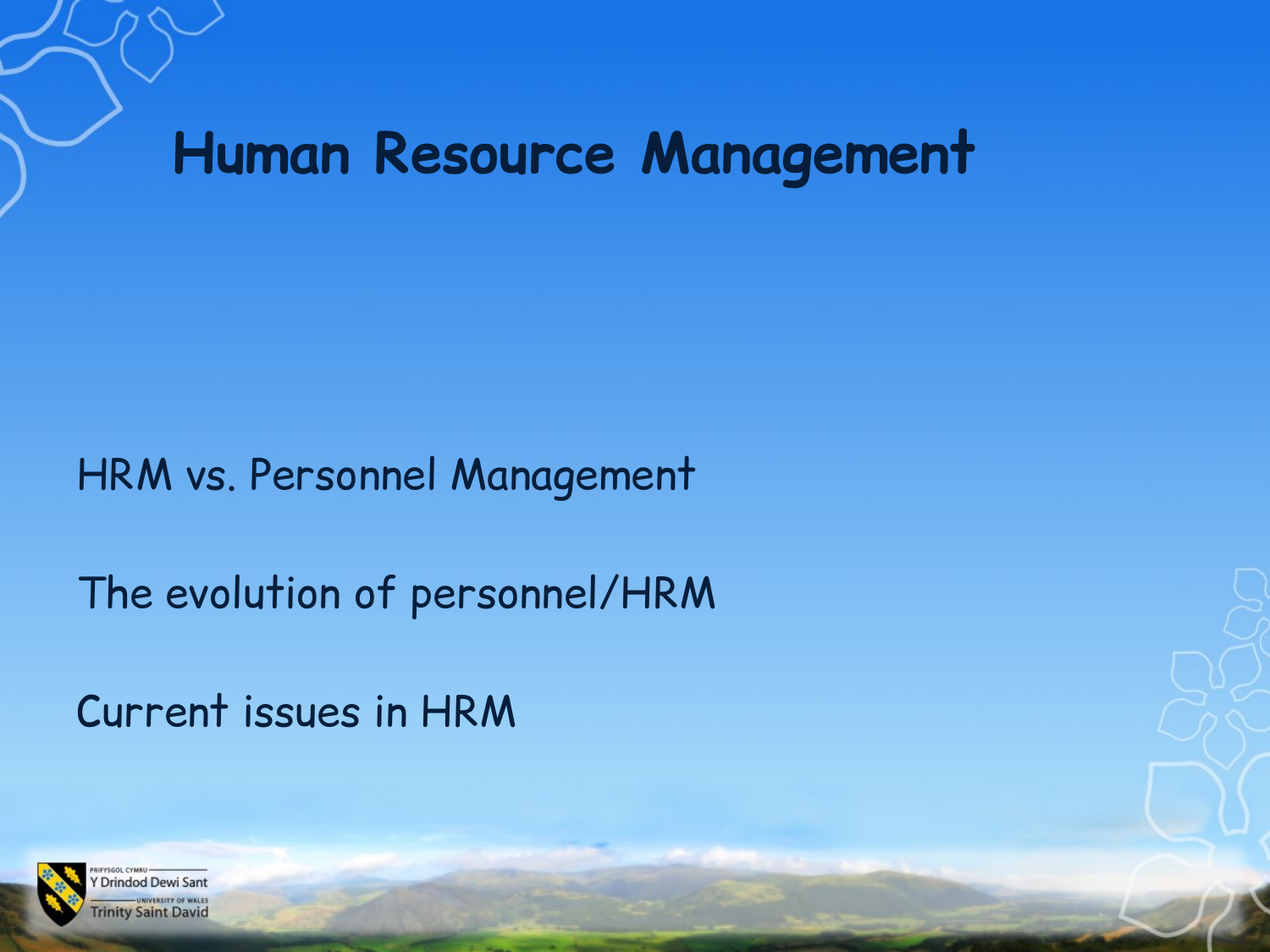

Human Resource Management

HRM vs. Personnel Management

The evolution of personnel/HRM

Current issues in HRM